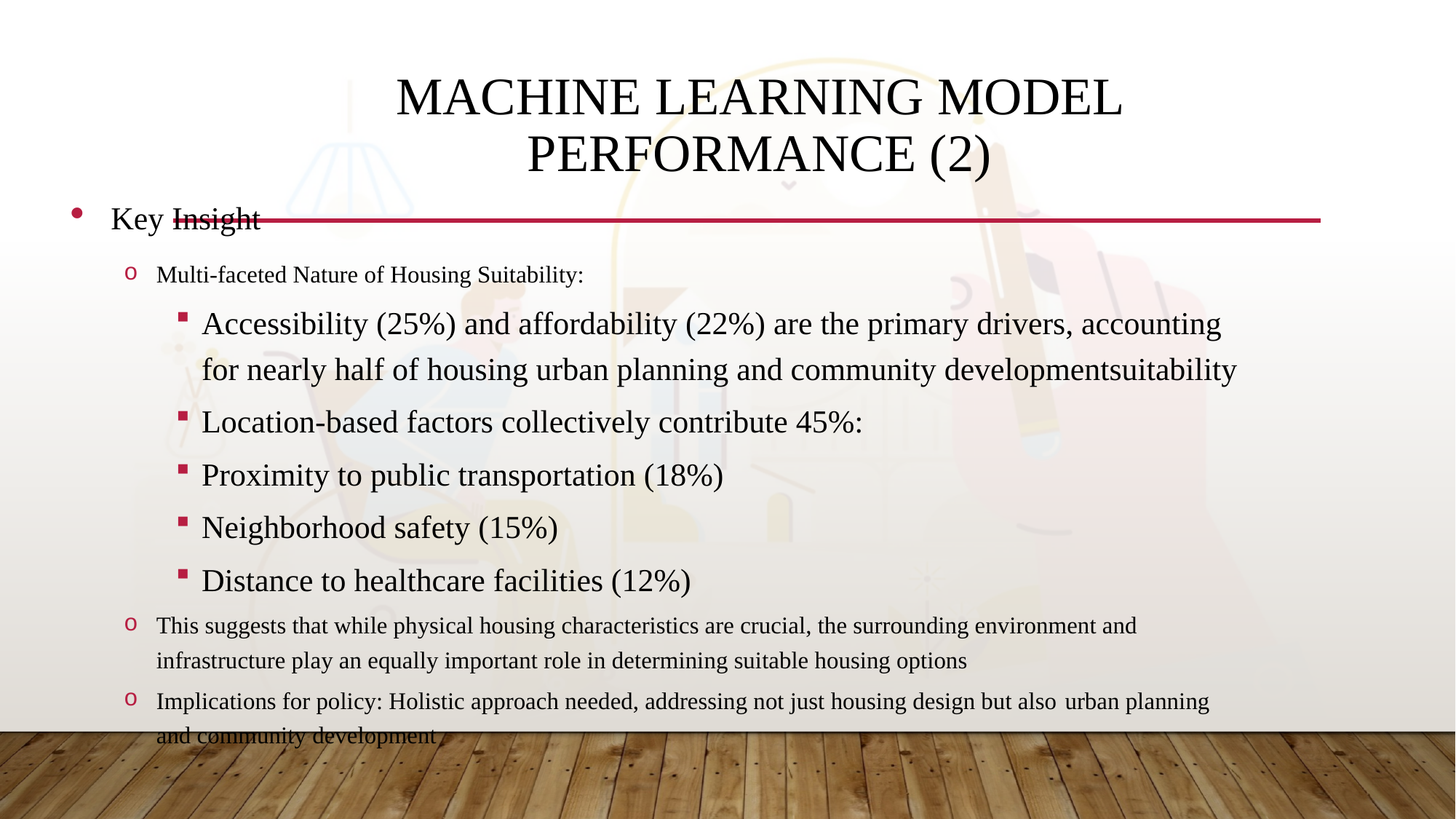

# Machine Learning Model Performance (2)
Key Insight
Multi-faceted Nature of Housing Suitability:
Accessibility (25%) and affordability (22%) are the primary drivers, accounting for nearly half of housing urban planning and community developmentsuitability
Location-based factors collectively contribute 45%:
Proximity to public transportation (18%)
Neighborhood safety (15%)
Distance to healthcare facilities (12%)
This suggests that while physical housing characteristics are crucial, the surrounding environment and infrastructure play an equally important role in determining suitable housing options
Implications for policy: Holistic approach needed, addressing not just housing design but also urban planning and community development